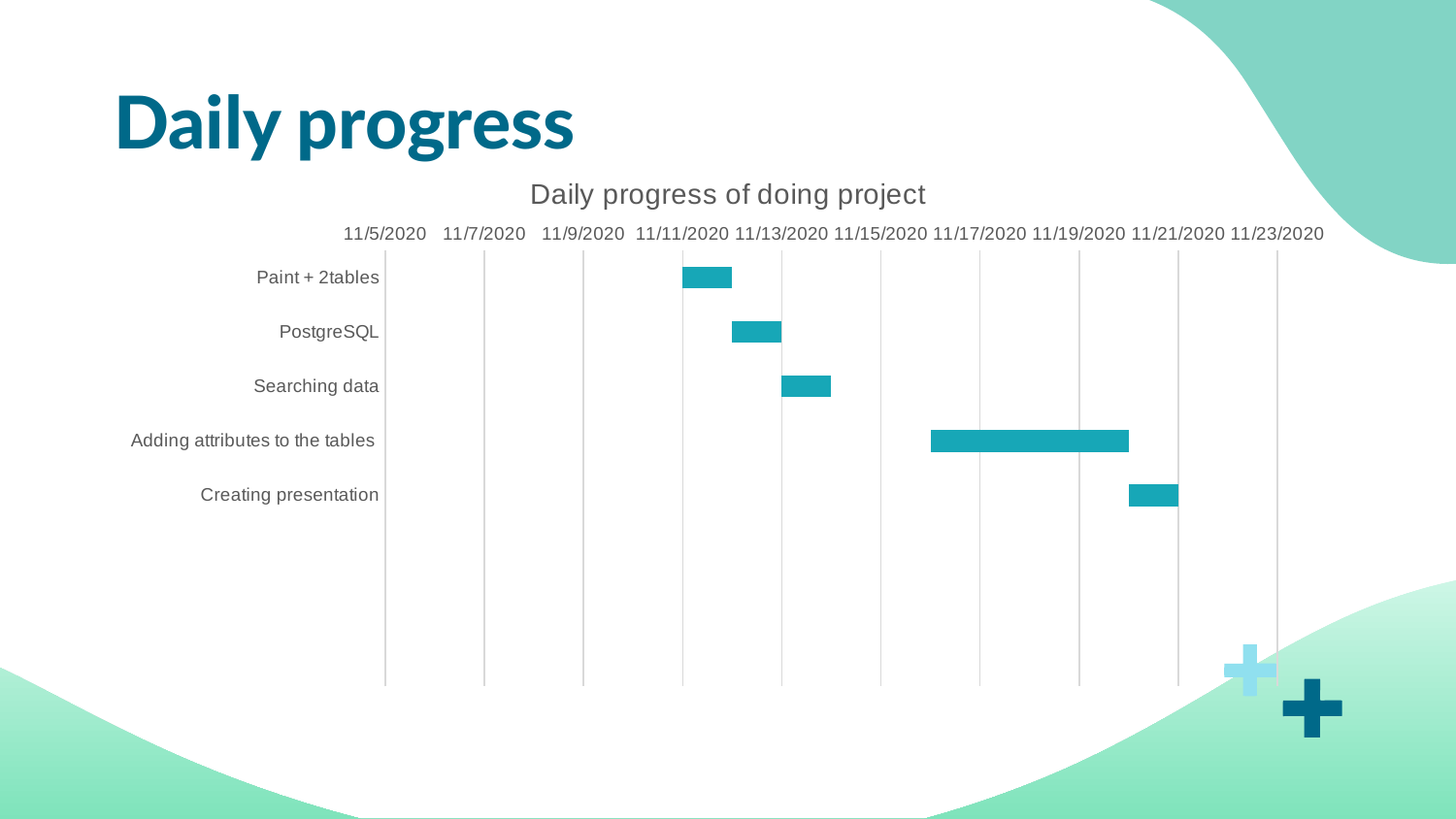

# Daily progress

### Chart: Daily progress of doing project

| Category | start | duration |
|---|---|---|
| Paint + 2tables | 44146.0 | 1.0 |
| PostgreSQL | 44147.0 | 1.0 |
| Searching data | 44148.0 | 1.0 |
| Adding attributes to the tables  | 44151.0 | 4.0 |
| Creating presentation | 44155.0 | 1.0 |